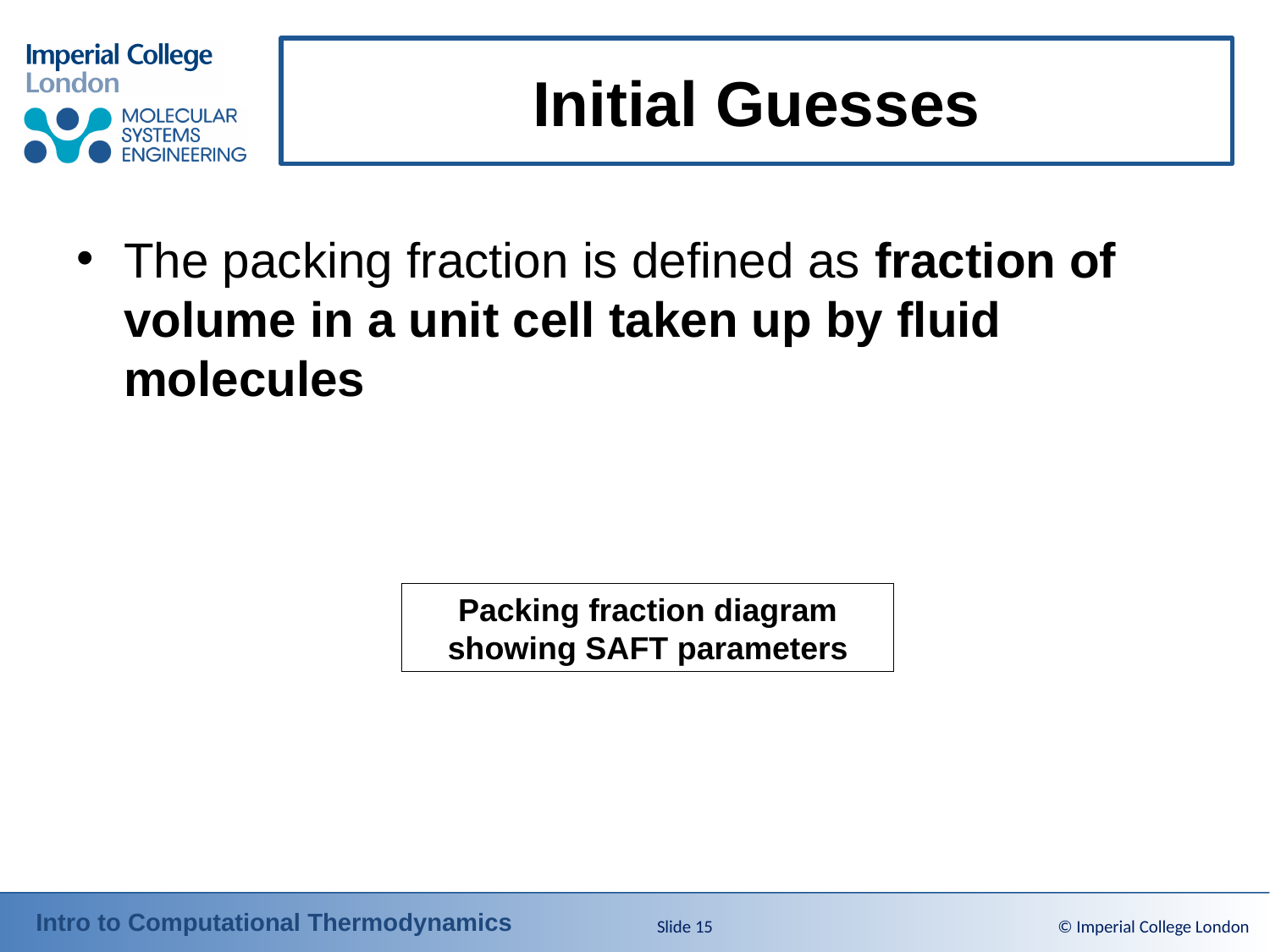

# Initial Guesses
The packing fraction is defined as fraction of volume in a unit cell taken up by fluid molecules
Packing fraction diagram showing SAFT parameters
Slide 15
© Imperial College London